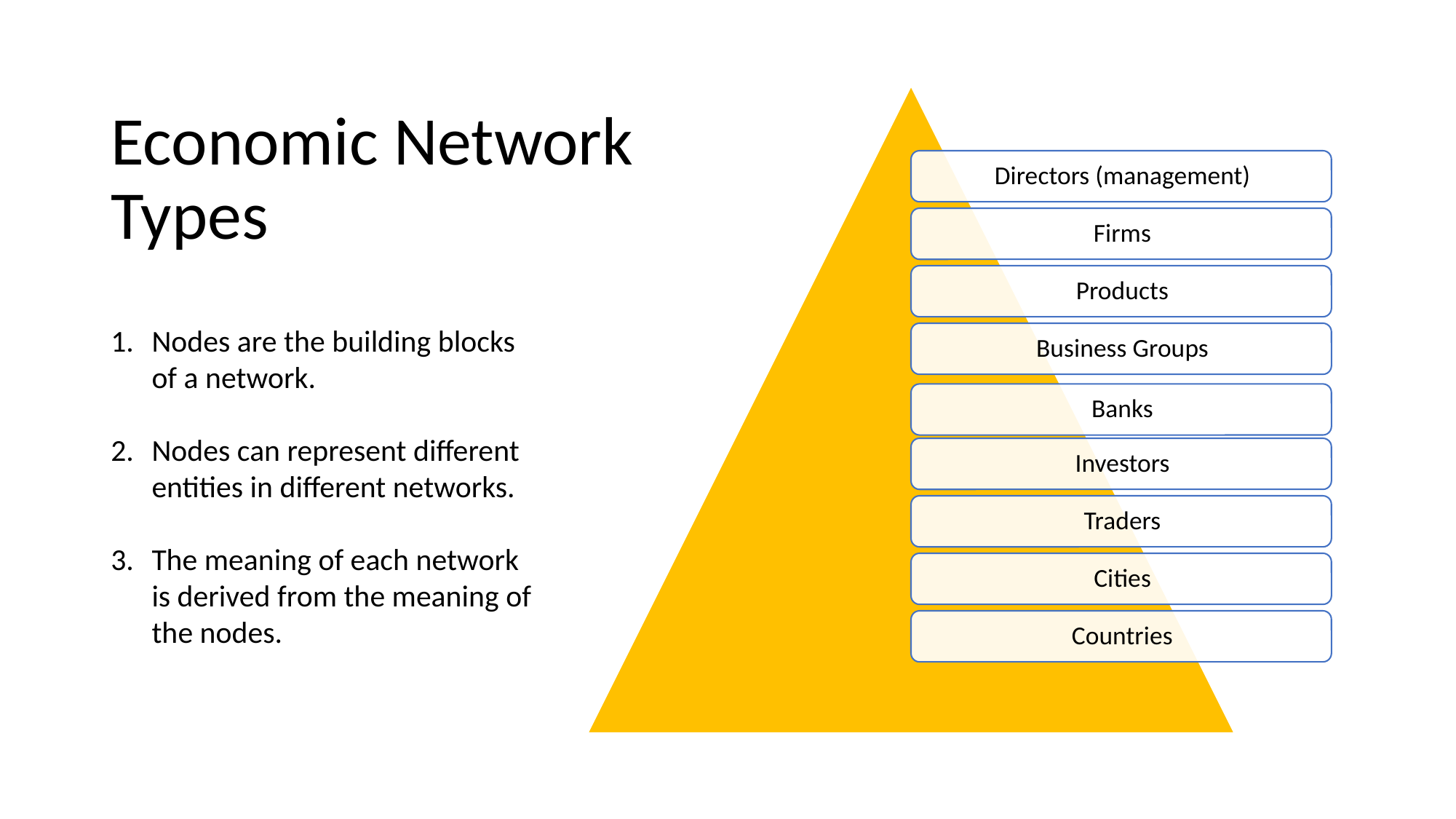

Directors (management)
Firms
Products
Business Groups
Banks
Investors
Traders
Cities
Countries
# Economic Network Types
Nodes are the building blocks of a network.

Nodes can represent different entities in different networks.

The meaning of each network is derived from the meaning of the nodes.